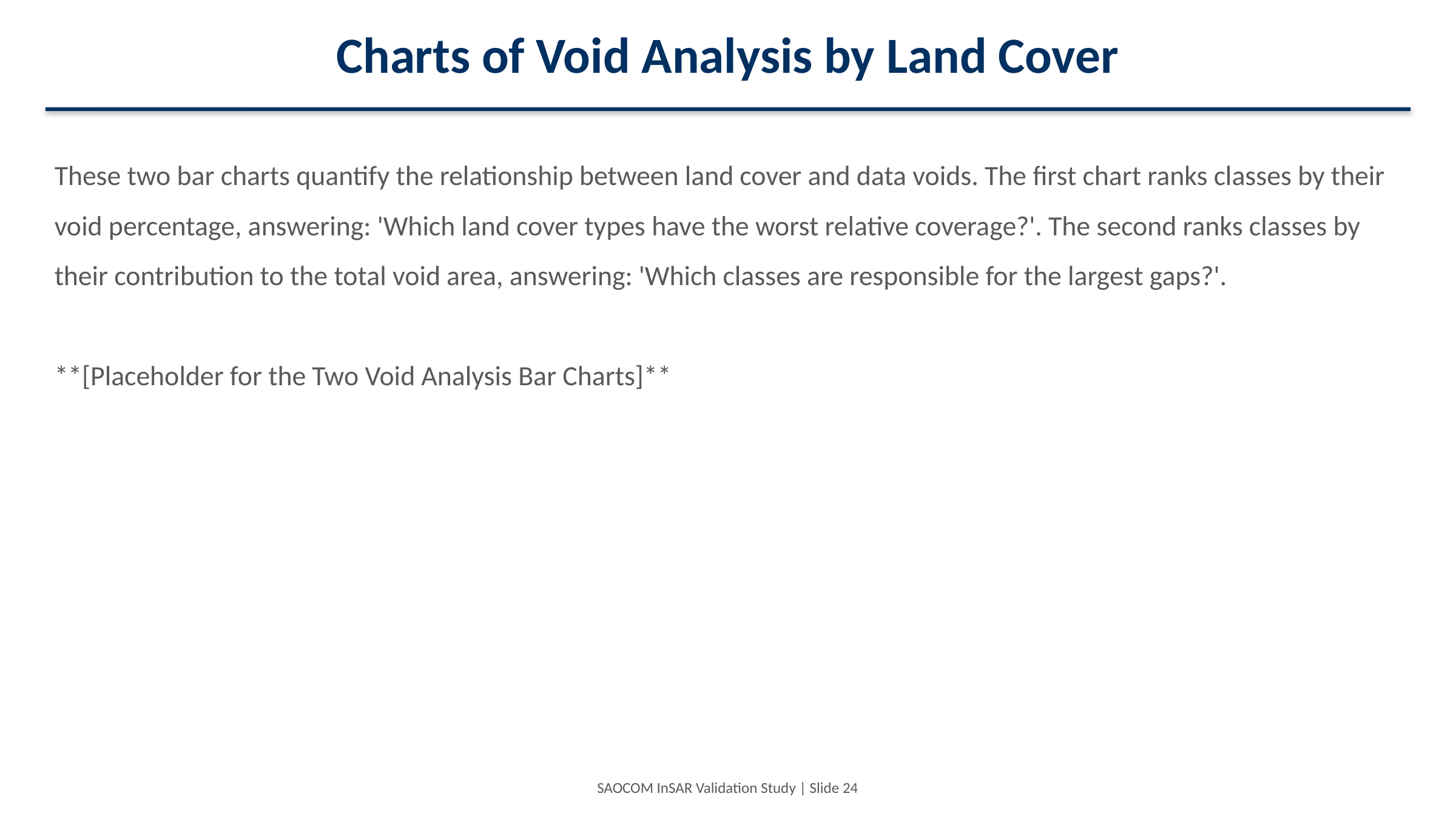

Charts of Void Analysis by Land Cover

These two bar charts quantify the relationship between land cover and data voids. The first chart ranks classes by their void percentage, answering: 'Which land cover types have the worst relative coverage?'. The second ranks classes by their contribution to the total void area, answering: 'Which classes are responsible for the largest gaps?'.
**[Placeholder for the Two Void Analysis Bar Charts]**
SAOCOM InSAR Validation Study | Slide 24